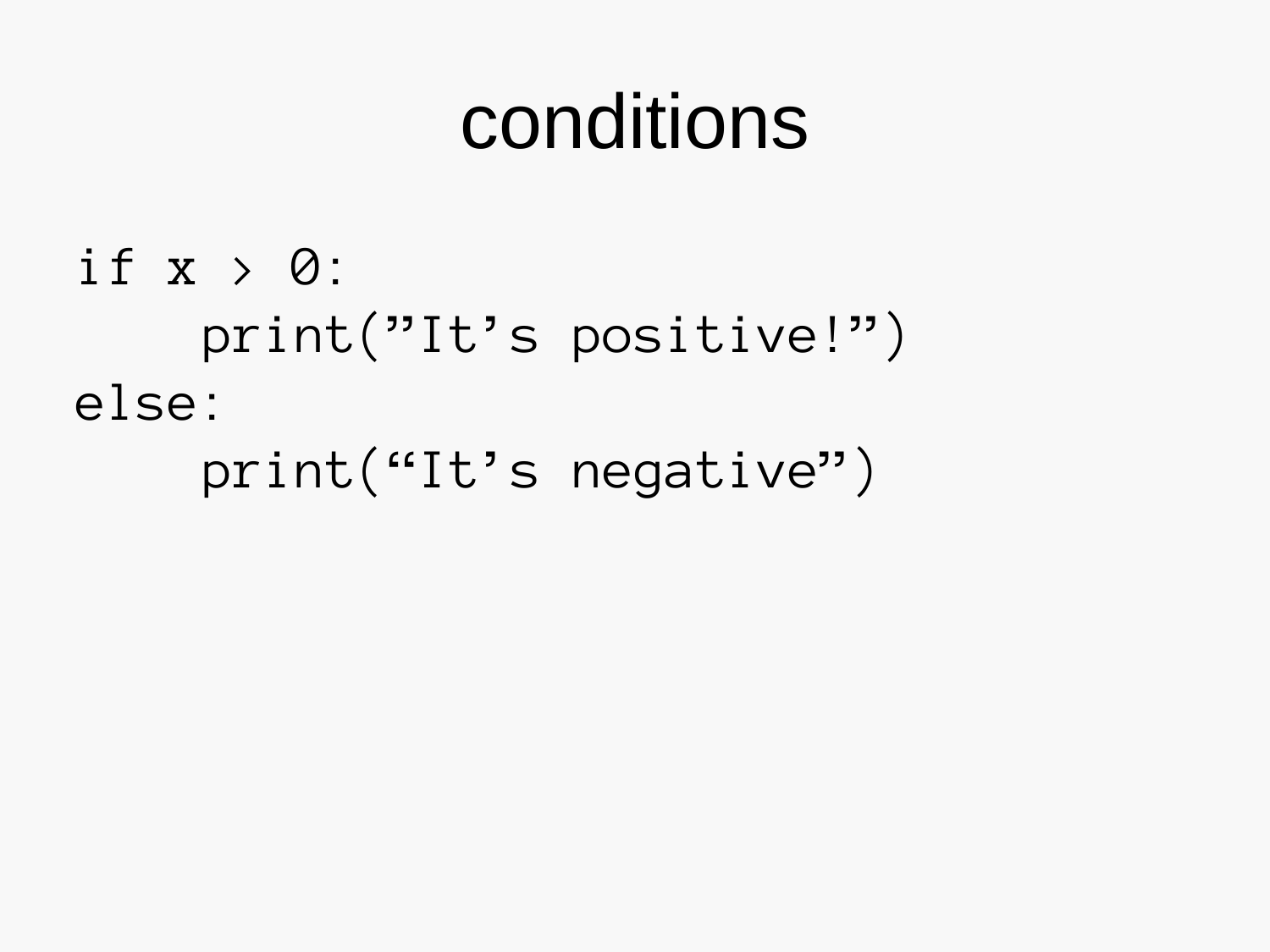

# conditions
if x > 0:
	print(”It’s positive!”)
else:
 	print(“It’s negative”)